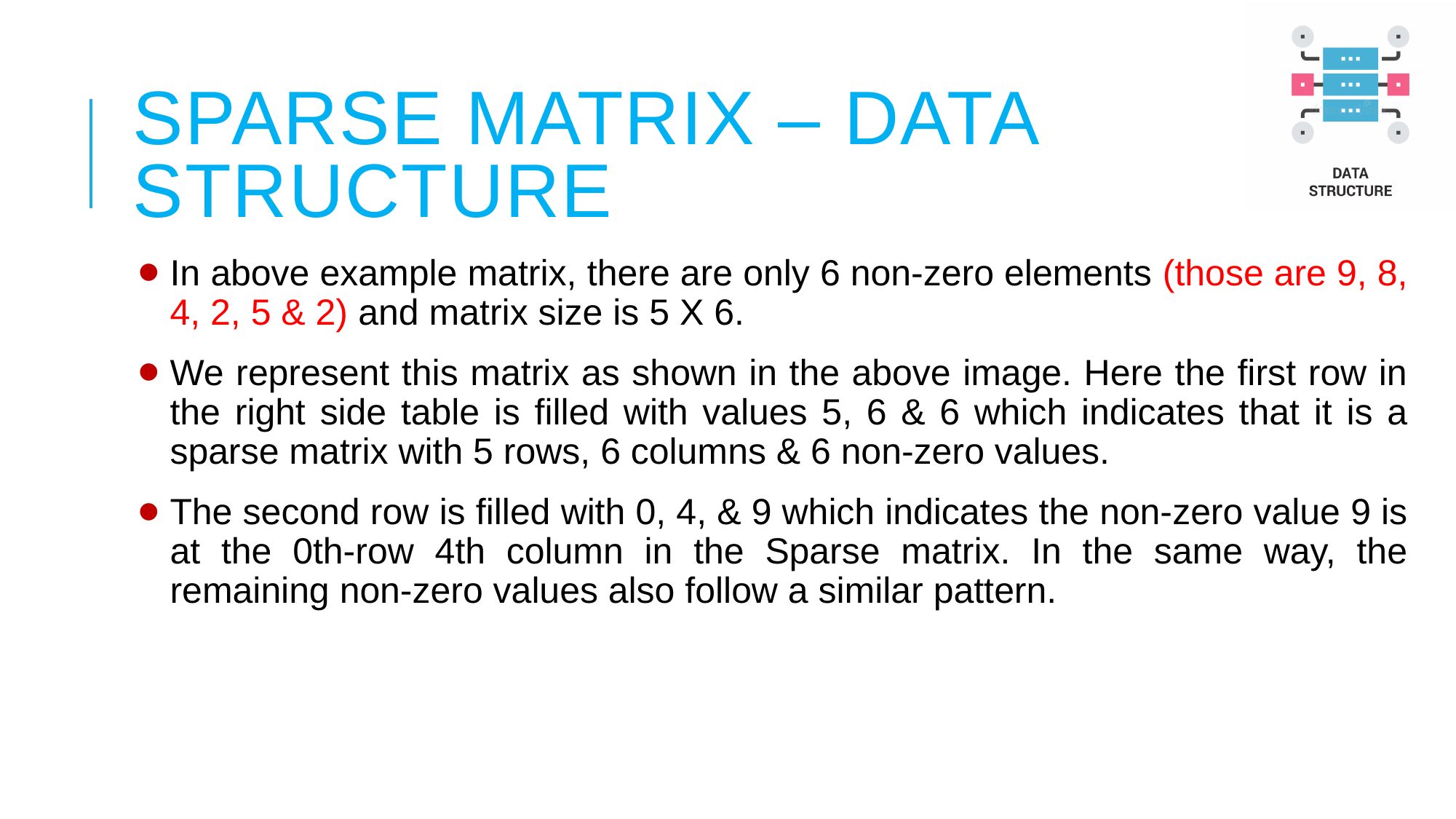

# SPARSE MATRIX – DATA STRUCTURE
In above example matrix, there are only 6 non-zero elements (those are 9, 8, 4, 2, 5 & 2) and matrix size is 5 X 6.
We represent this matrix as shown in the above image. Here the first row in the right side table is filled with values 5, 6 & 6 which indicates that it is a sparse matrix with 5 rows, 6 columns & 6 non-zero values.
The second row is filled with 0, 4, & 9 which indicates the non-zero value 9 is at the 0th-row 4th column in the Sparse matrix. In the same way, the remaining non-zero values also follow a similar pattern.